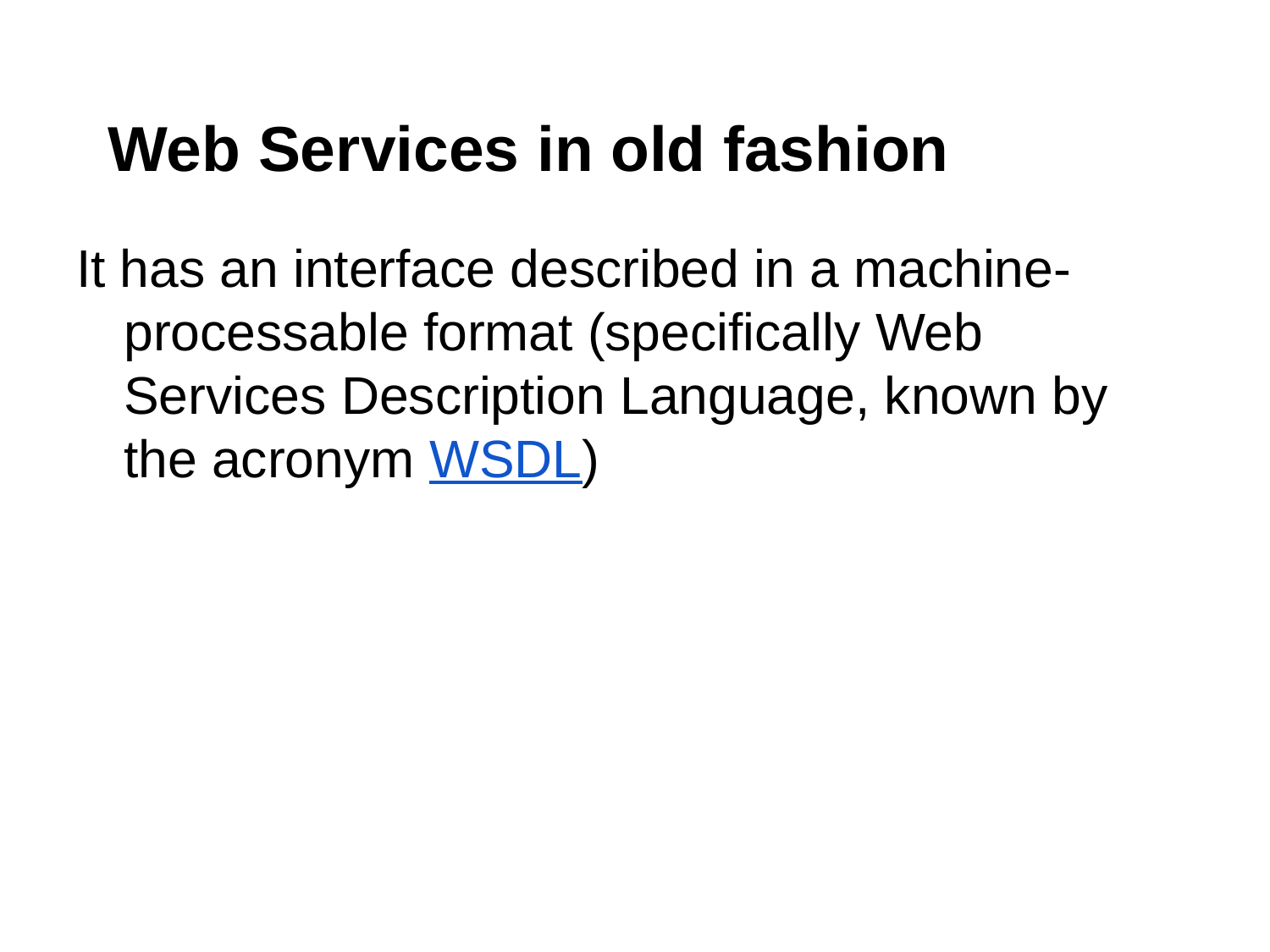

# Web Services in old fashion
It has an interface described in a machine-processable format (specifically Web Services Description Language, known by the acronym WSDL)